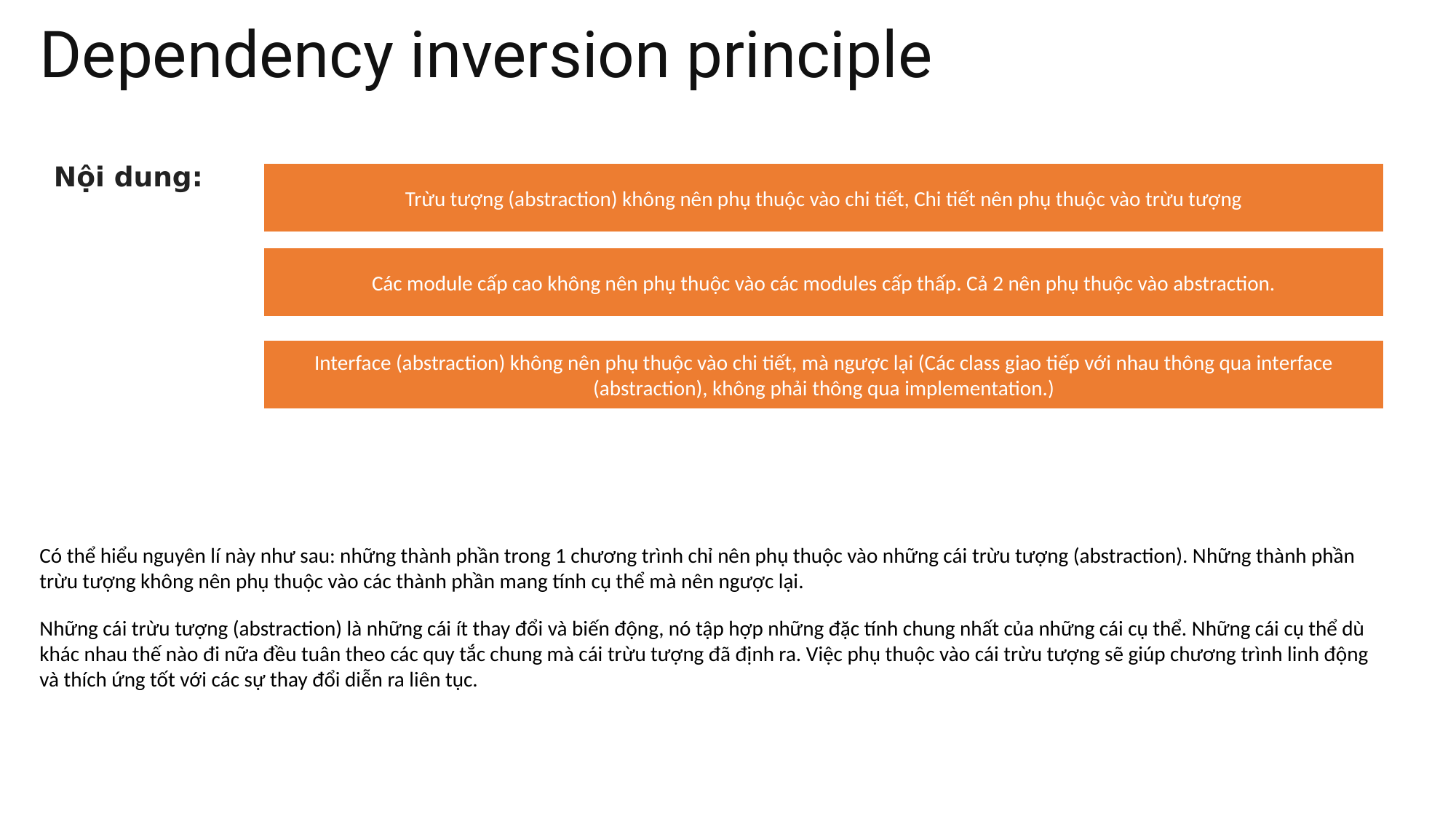

# Dependency inversion principle
Nội dung:
Trừu tượng (abstraction) không nên phụ thuộc vào chi tiết, Chi tiết nên phụ thuộc vào trừu tượng
Các module cấp cao không nên phụ thuộc vào các modules cấp thấp. Cả 2 nên phụ thuộc vào abstraction.
Interface (abstraction) không nên phụ thuộc vào chi tiết, mà ngược lại (Các class giao tiếp với nhau thông qua interface (abstraction), không phải thông qua implementation.)
Có thể hiểu nguyên lí này như sau: những thành phần trong 1 chương trình chỉ nên phụ thuộc vào những cái trừu tượng (abstraction). Những thành phần trừu tượng không nên phụ thuộc vào các thành phần mang tính cụ thể mà nên ngược lại.

Những cái trừu tượng (abstraction) là những cái ít thay đổi và biến động, nó tập hợp những đặc tính chung nhất của những cái cụ thể. Những cái cụ thể dù khác nhau thế nào đi nữa đều tuân theo các quy tắc chung mà cái trừu tượng đã định ra. Việc phụ thuộc vào cái trừu tượng sẽ giúp chương trình linh động và thích ứng tốt với các sự thay đổi diễn ra liên tục.